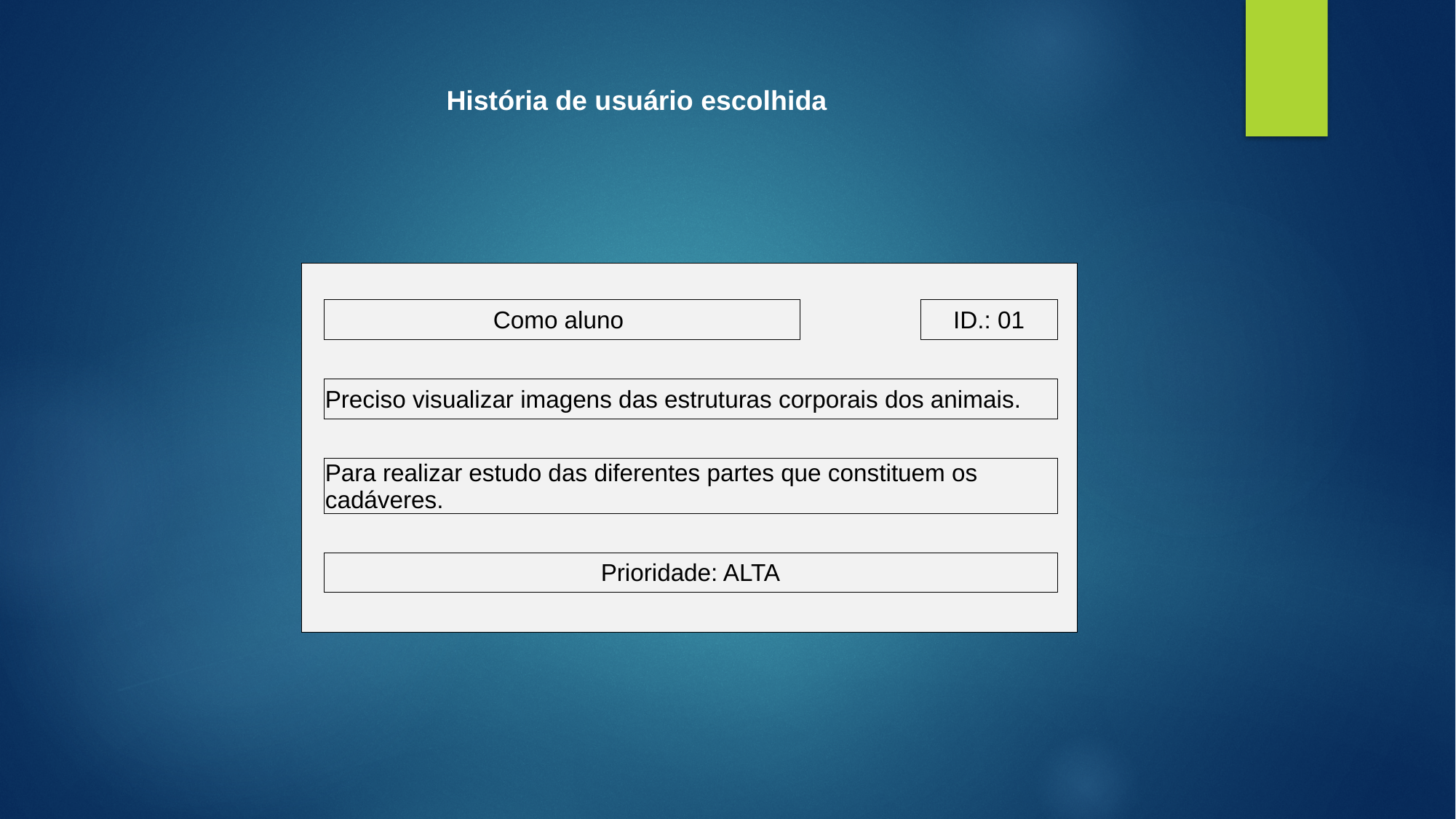

História de usuário escolhida
|  |  |  |  |  |  |
| --- | --- | --- | --- | --- | --- |
|  | Como aluno |  |  | ID.: 01 |  |
|  |  |  |  |  |  |
|  | Preciso visualizar imagens das estruturas corporais dos animais. |  |  |  |  |
|  |  |  |  |  |  |
|  | Para realizar estudo das diferentes partes que constituem os cadáveres. |  |  |  |  |
|  |  |  |  |  |  |
|  | Prioridade: ALTA |  |  |  |  |
|  |  |  |  |  |  |